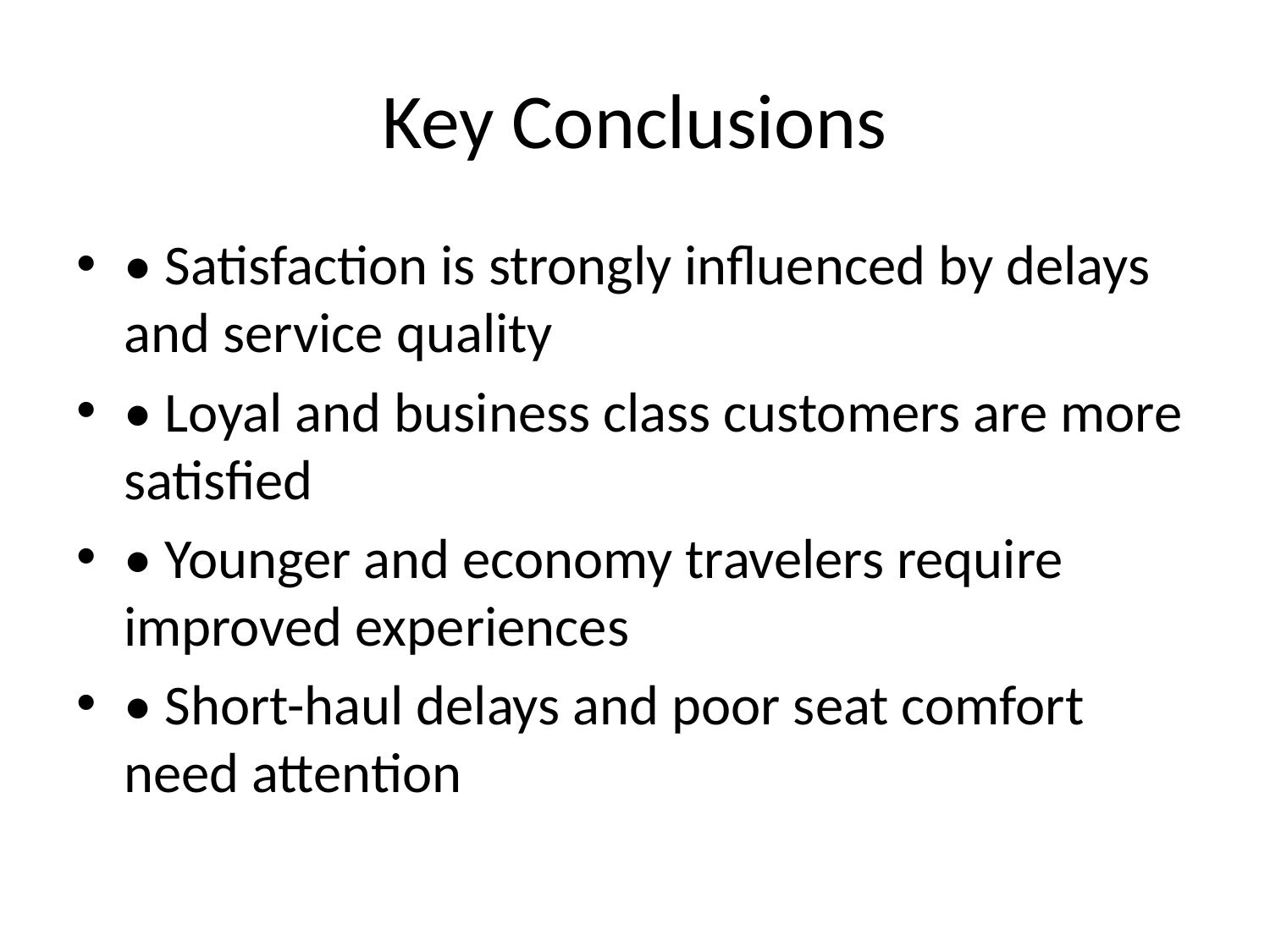

# Key Conclusions
• Satisfaction is strongly influenced by delays and service quality
• Loyal and business class customers are more satisfied
• Younger and economy travelers require improved experiences
• Short-haul delays and poor seat comfort need attention